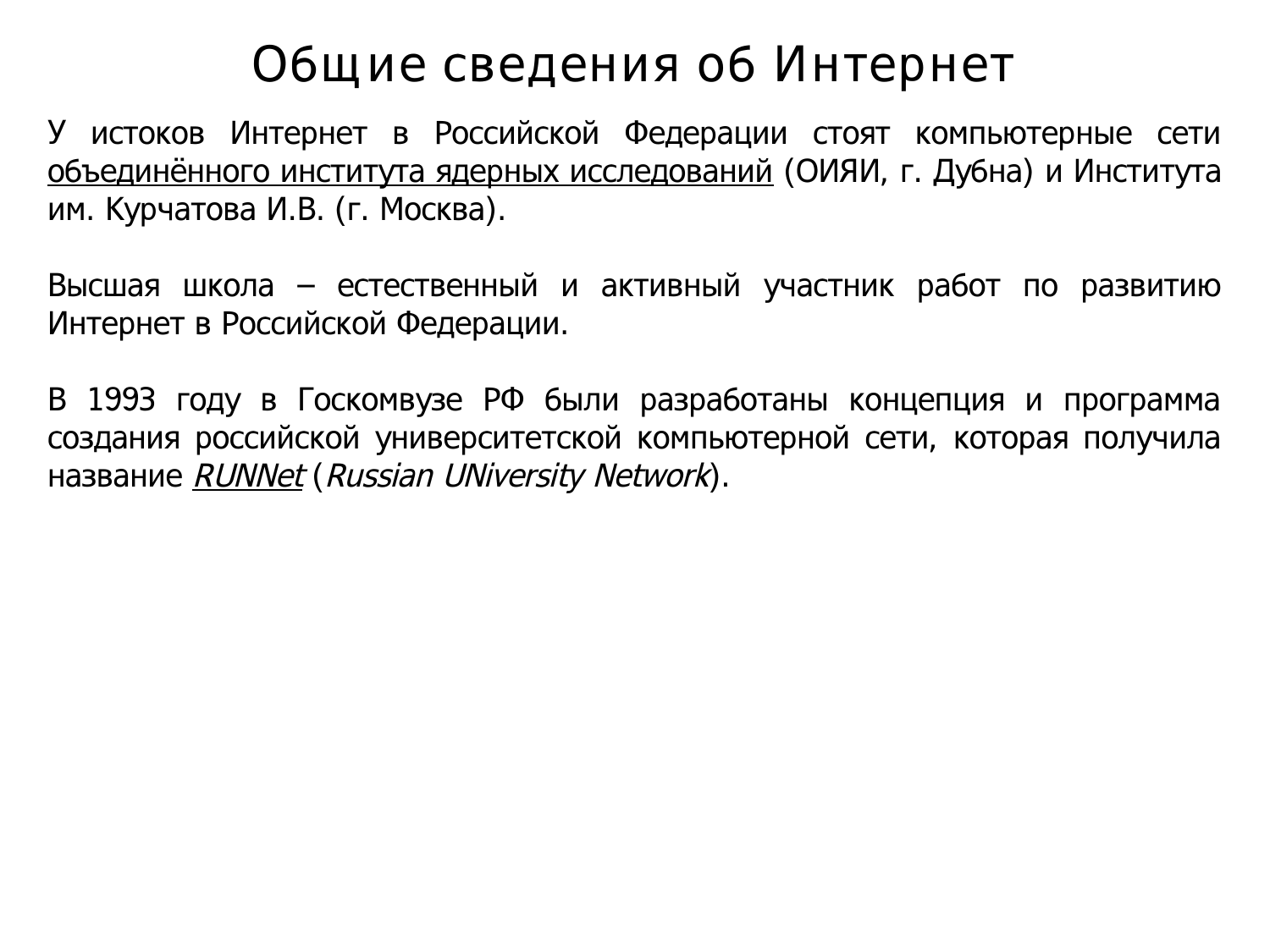

Общие сведения об Интернет
У истоков Интернет в Российской Федерации стоят компьютерные сети объединённого института ядерных исследований (ОИЯИ, г. Дубна) и Института им. Курчатова И.В. (г. Москва).

Высшая школа – естественный и активный участник работ по развитию Интернет в Российской Федерации.

В 1993 году в Госкомвузе РФ были разработаны концепция и программа создания российской университетской компьютерной сети, которая получила название RUNNet (Russian UNiversity Network).